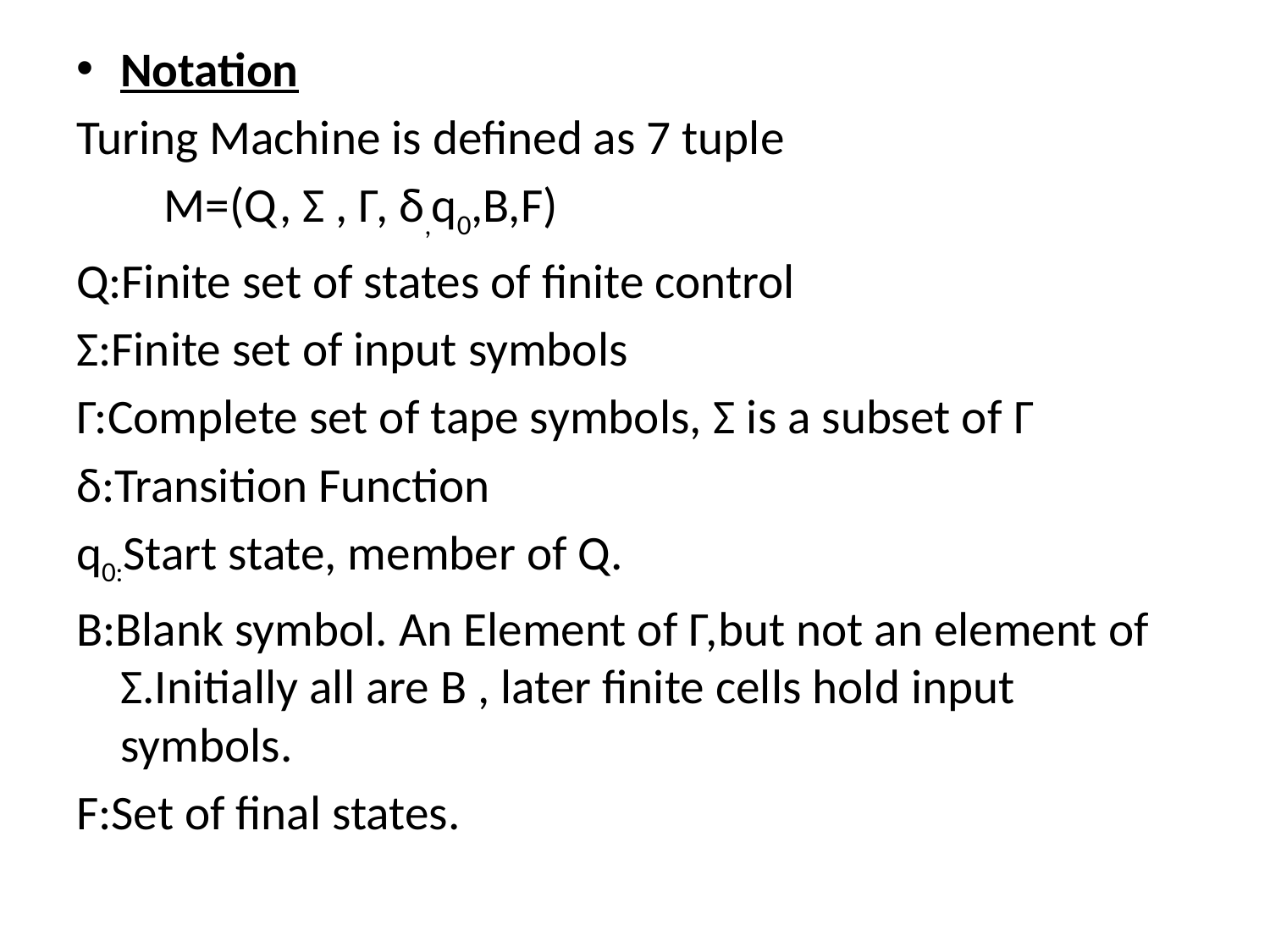

Notation
Turing Machine is defined as 7 tuple
        M=(Q, Σ , Г, δ,q0,B,F)
Q:Finite set of states of finite control
Σ:Finite set of input symbols
Г:Complete set of tape symbols, Σ is a subset of Г
δ:Transition Function
q0:Start state, member of Q.
B:Blank symbol. An Element of Г,but not an element of Σ.Initially all are B , later finite cells hold input symbols.
F:Set of final states.